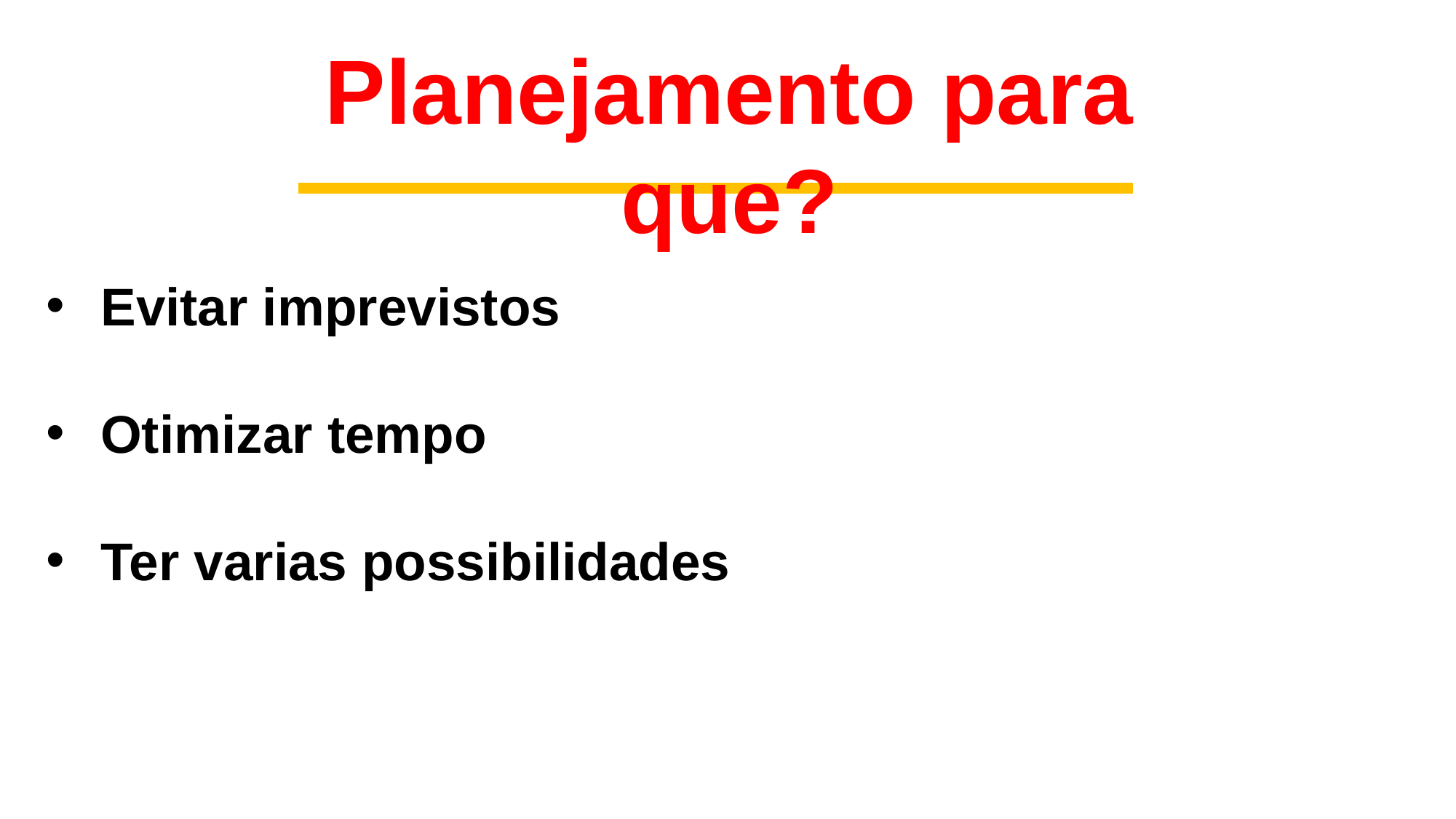

Planejamento para que?

Evitar imprevistos

Otimizar tempo

Ter varias possibilidades